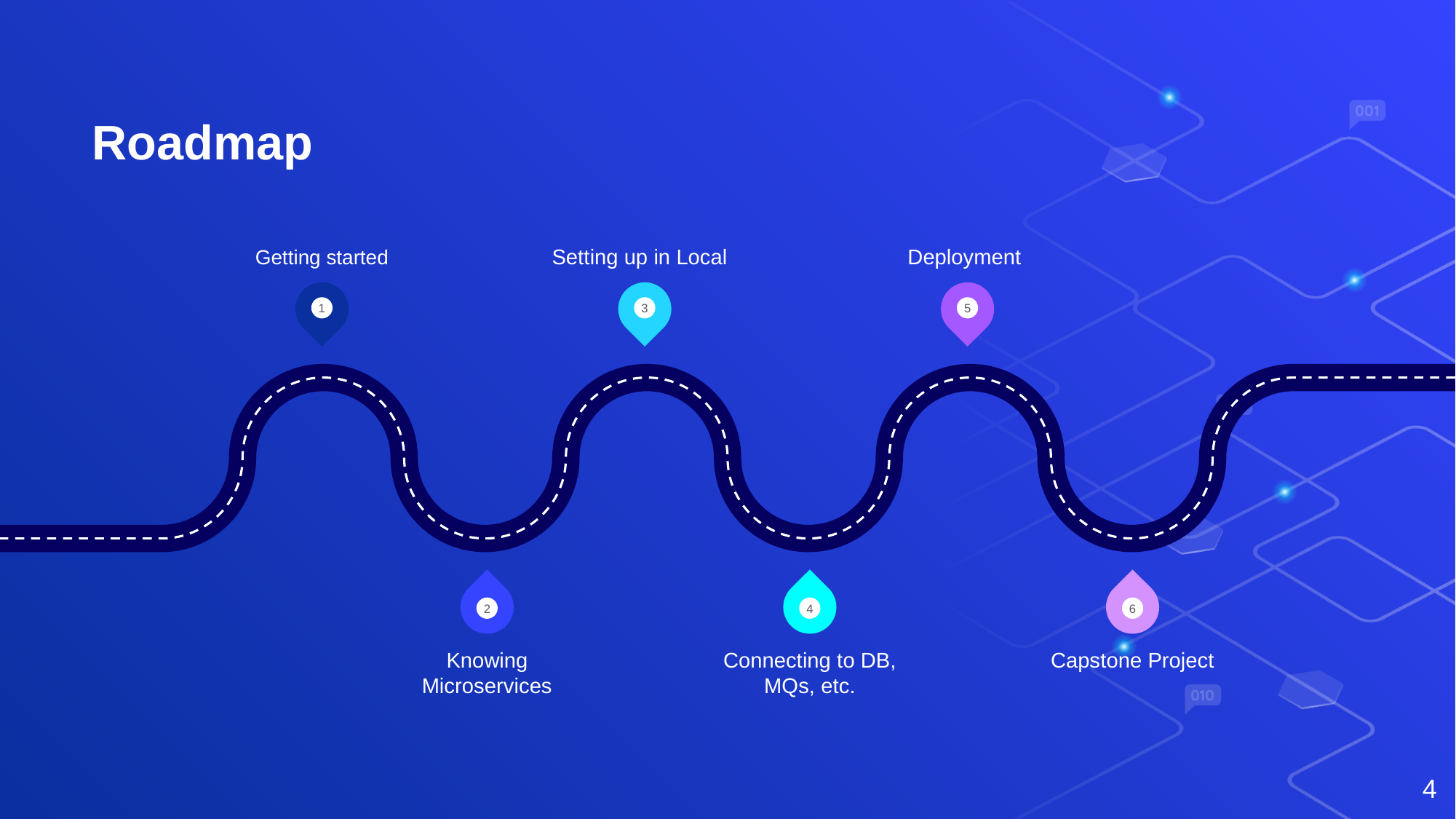

# Roadmap
Getting started
Setting up in Local
Deployment

1

3

5

2

4

6
Knowing Microservices
Connecting to DB, MQs, etc.
Capstone Project
4